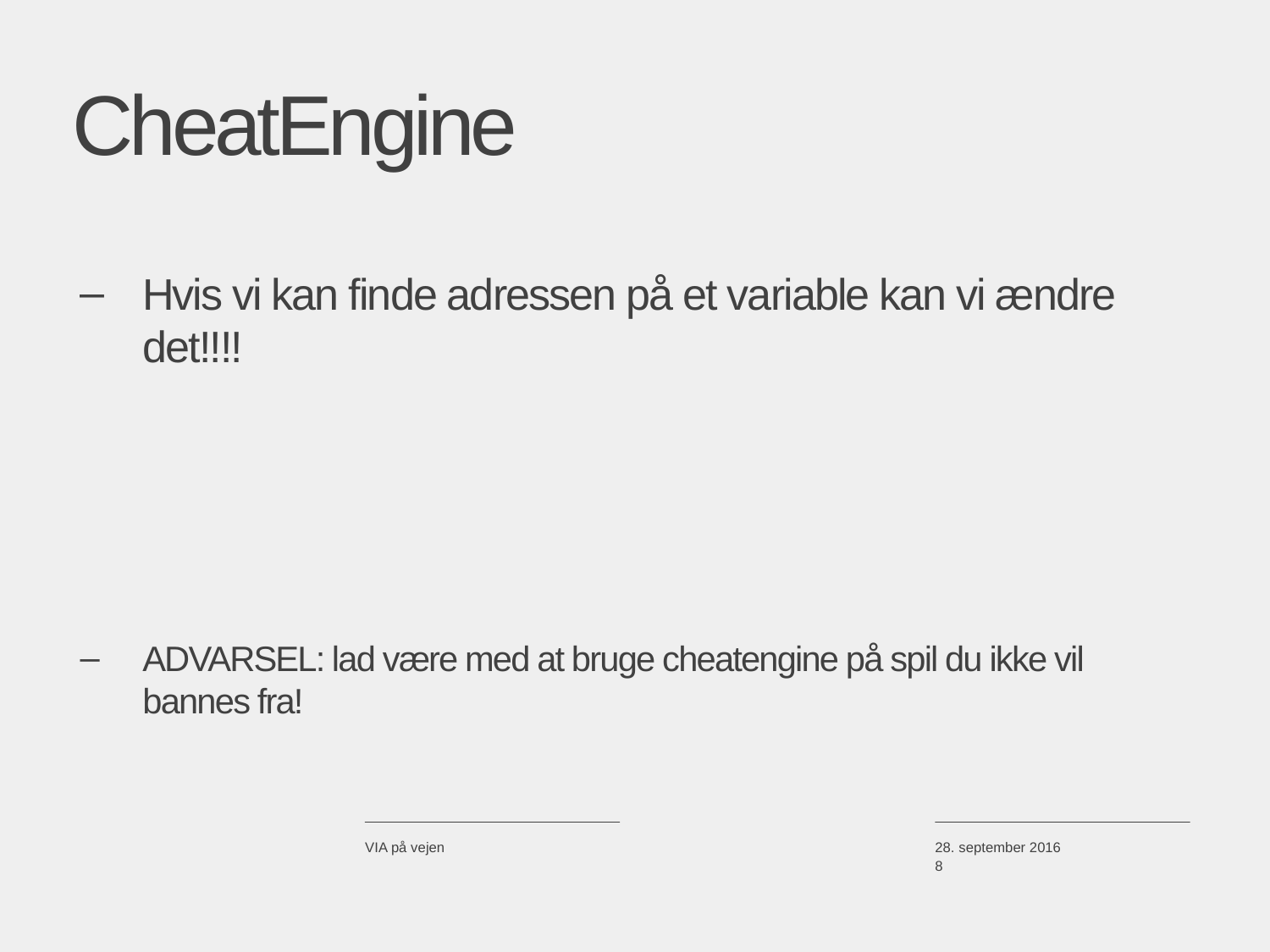

# CheatEngine
Hvis vi kan finde adressen på et variable kan vi ændre det!!!!

ADVARSEL: lad være med at bruge cheatengine på spil du ikke vil bannes fra!

VIA på vejen
28. september 2016

8